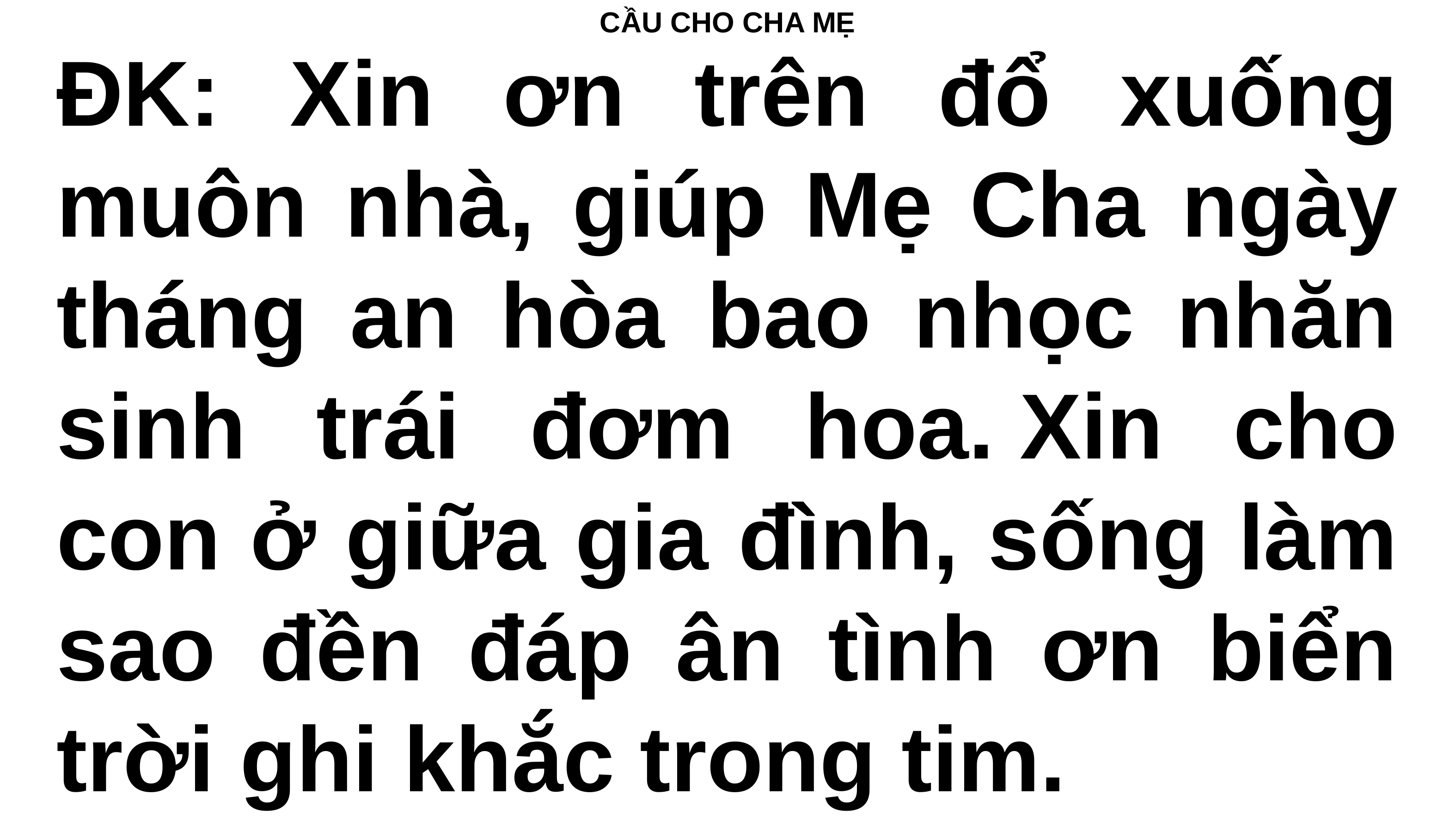

# CẦU CHO CHA MẸ
ĐK: Xin ơn trên đổ xuống muôn nhà, giúp Mẹ Cha ngày tháng an hòa bao nhọc nhăn sinh trái đơm hoa. Xin cho con ở giữa gia đình, sống làm sao đền đáp ân tình ơn biển trời ghi khắc trong tim.